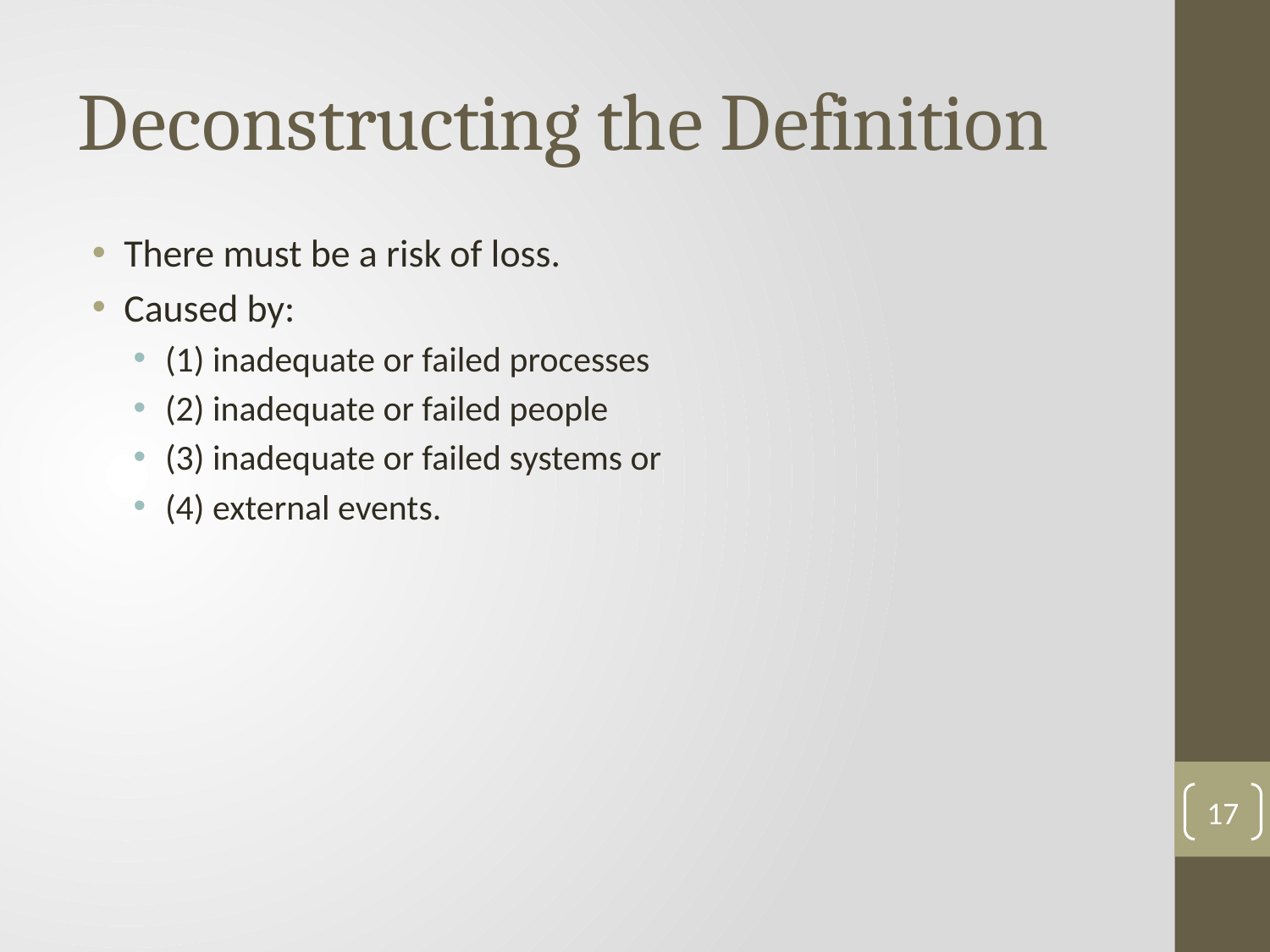

# Deconstructing the Definition
There must be a risk of loss.
Caused by:
(1) inadequate or failed processes
(2) inadequate or failed people
(3) inadequate or failed systems or
(4) external events.
17